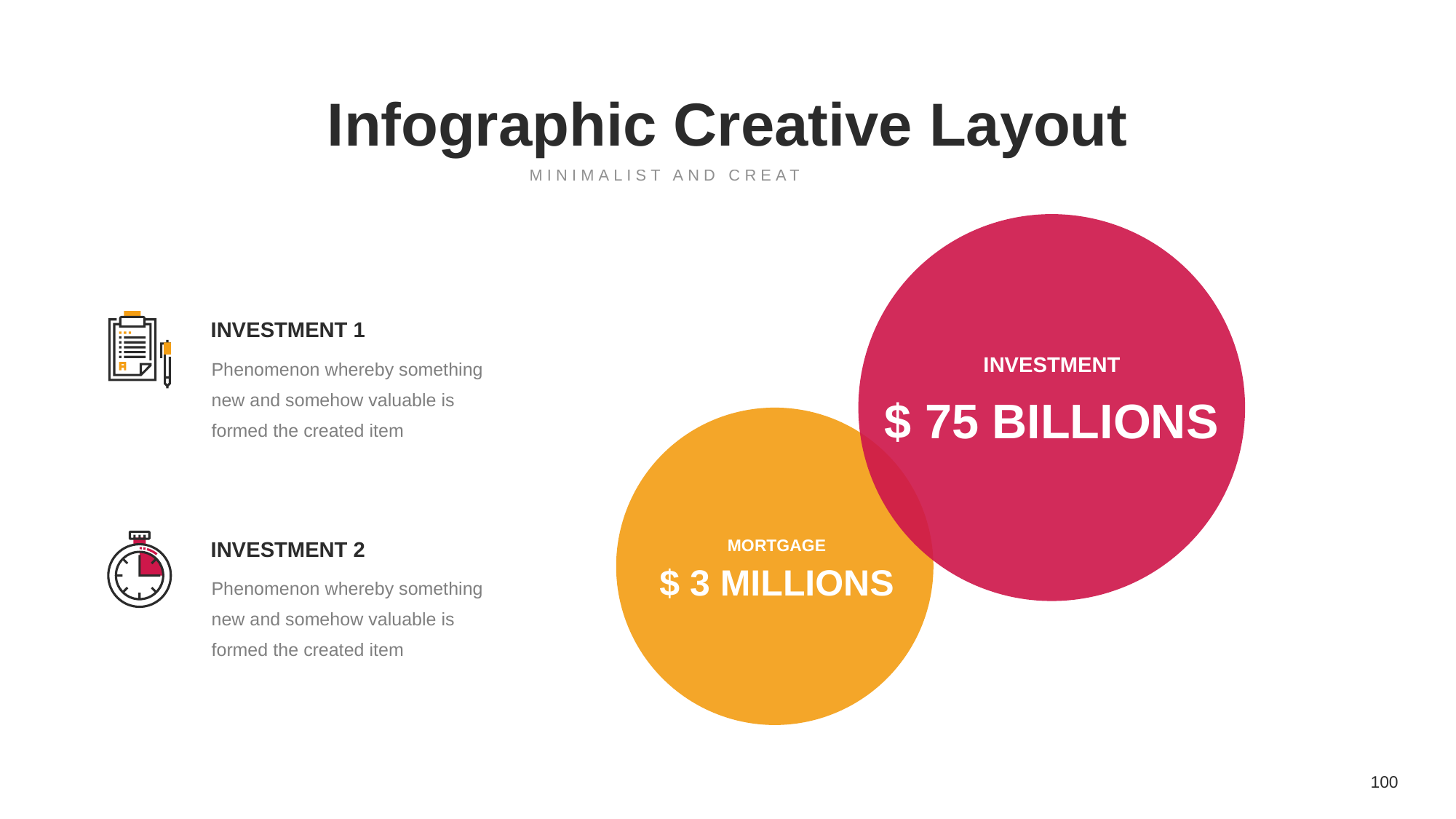

Infographic Creative Layout
MINIMALIST AND CREATIVE THEME

INVESTMENT 1

Phenomenon whereby something new and somehow valuable is formed the created item
INVESTMENT
$ 75 BILLIONS

INVESTMENT 2

MORTGAGE
$ 3 MILLIONS
Phenomenon whereby something new and somehow valuable is formed the created item